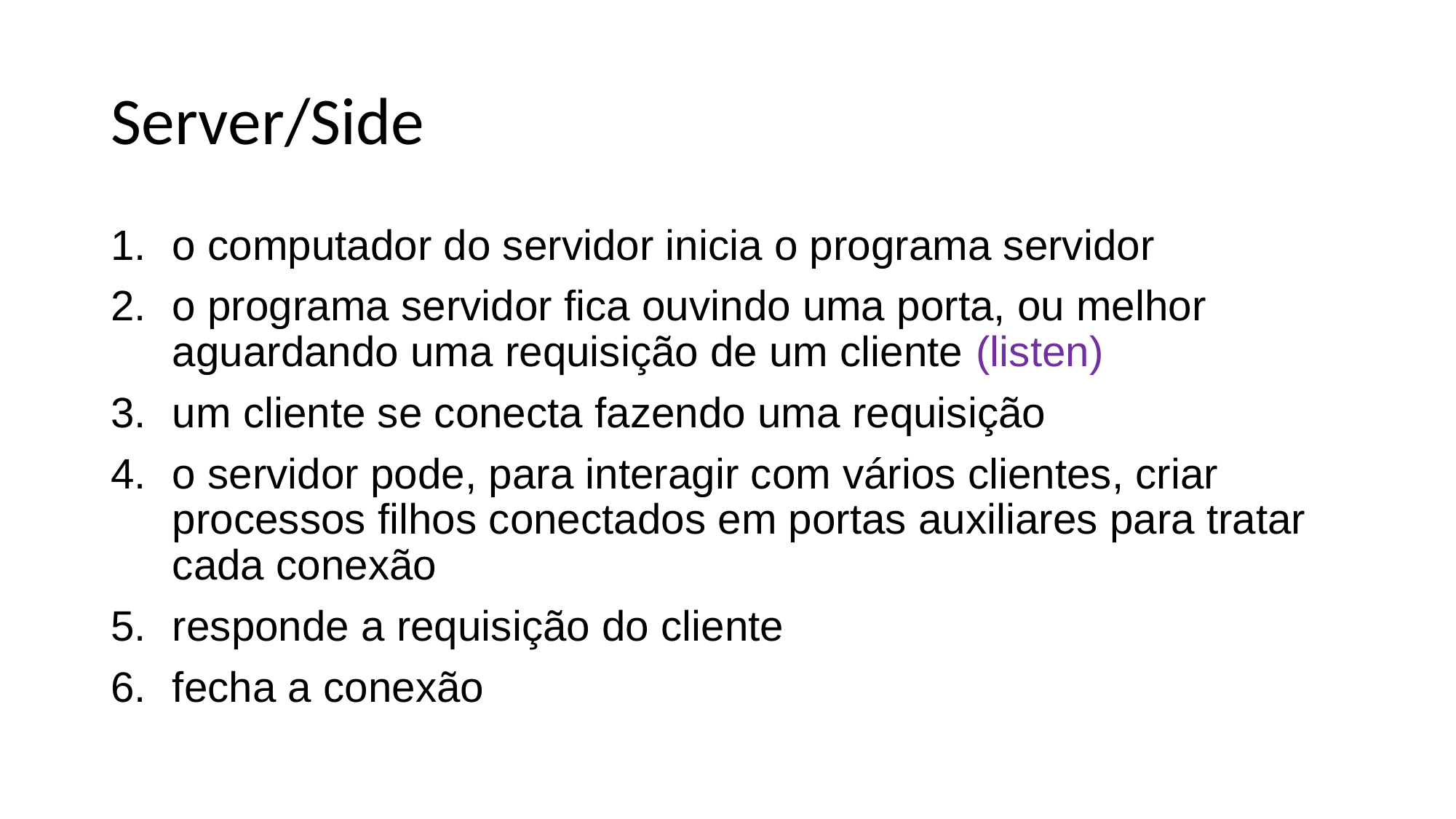

# Server/Side
o computador do servidor inicia o programa servidor
o programa servidor fica ouvindo uma porta, ou melhor aguardando uma requisição de um cliente (listen)
um cliente se conecta fazendo uma requisição
o servidor pode, para interagir com vários clientes, criar processos filhos conectados em portas auxiliares para tratar cada conexão
responde a requisição do cliente
fecha a conexão